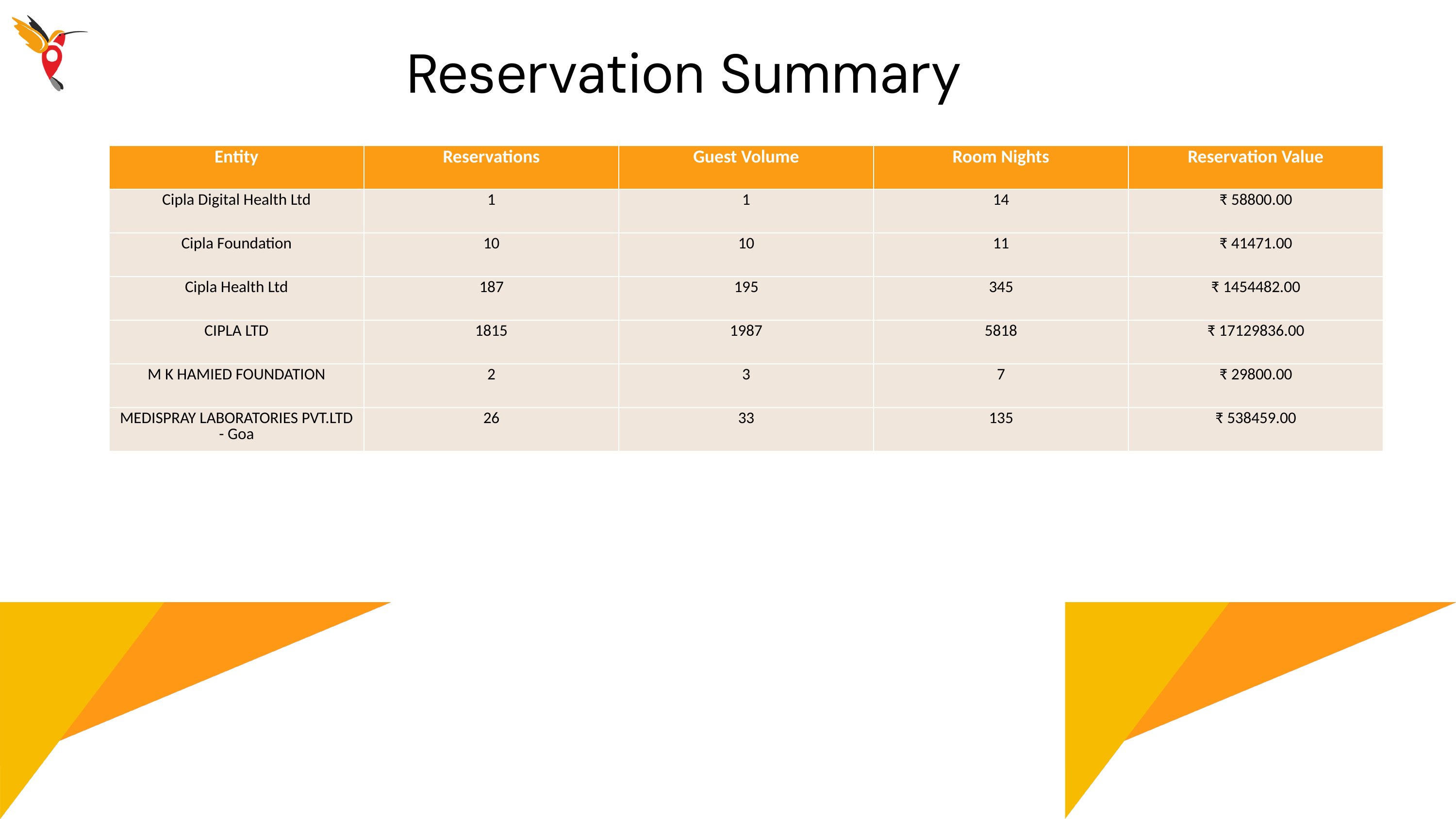

Reservation Summary

| Entity | Reservations | Guest Volume | Room Nights | Reservation Value |
| --- | --- | --- | --- | --- |
| Cipla Digital Health Ltd | 1 | 1 | 14 | ₹ 58800.00 |
| Cipla Foundation | 10 | 10 | 11 | ₹ 41471.00 |
| Cipla Health Ltd | 187 | 195 | 345 | ₹ 1454482.00 |
| CIPLA LTD | 1815 | 1987 | 5818 | ₹ 17129836.00 |
| M K HAMIED FOUNDATION | 2 | 3 | 7 | ₹ 29800.00 |
| MEDISPRAY LABORATORIES PVT.LTD - Goa | 26 | 33 | 135 | ₹ 538459.00 |